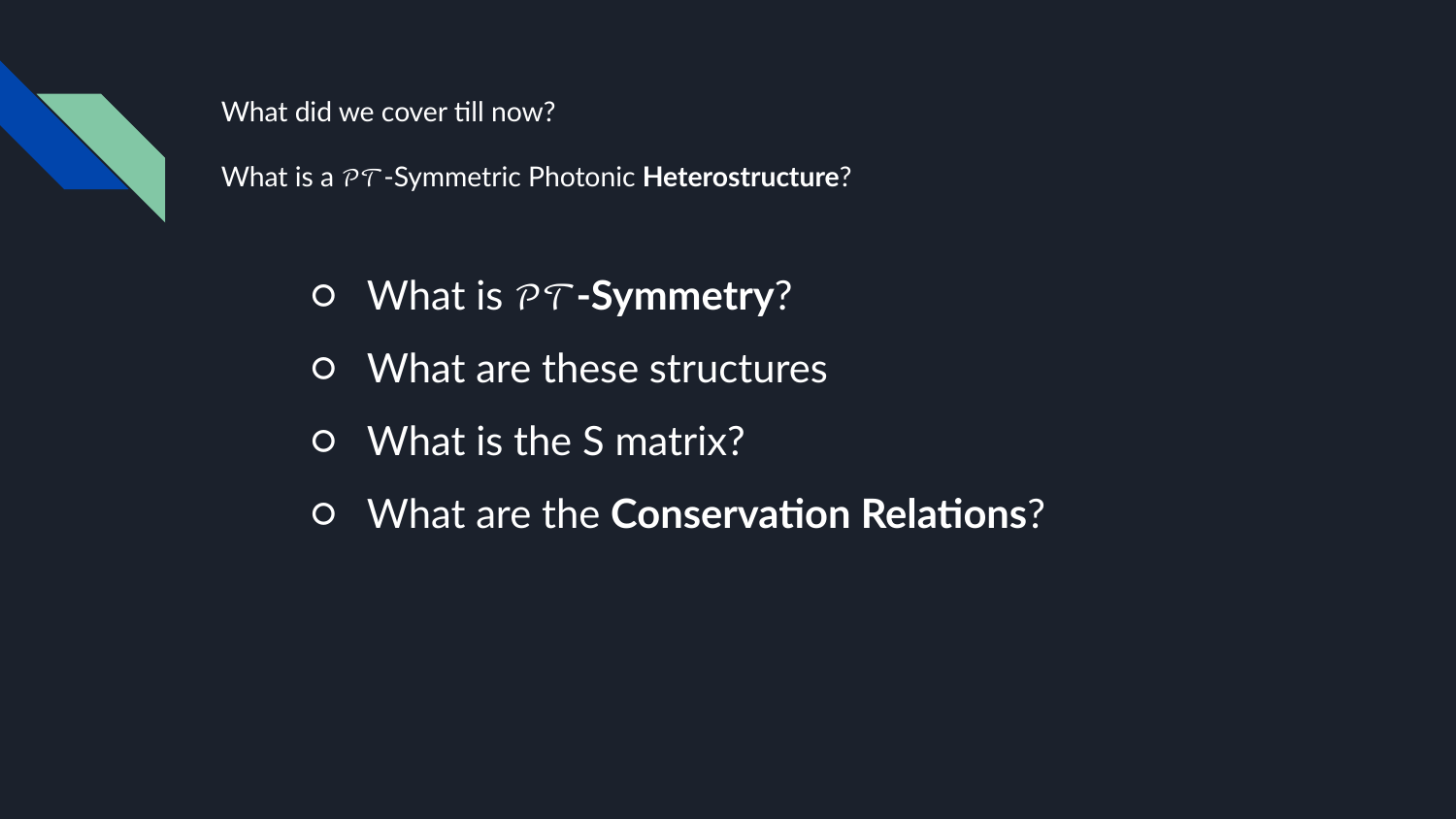

# What did we cover till now?
What is a 𝒫𝒯-Symmetric Photonic Heterostructure?
What is 𝒫𝒯-Symmetry?
What are these structures
What is the S matrix?
What are the Conservation Relations?